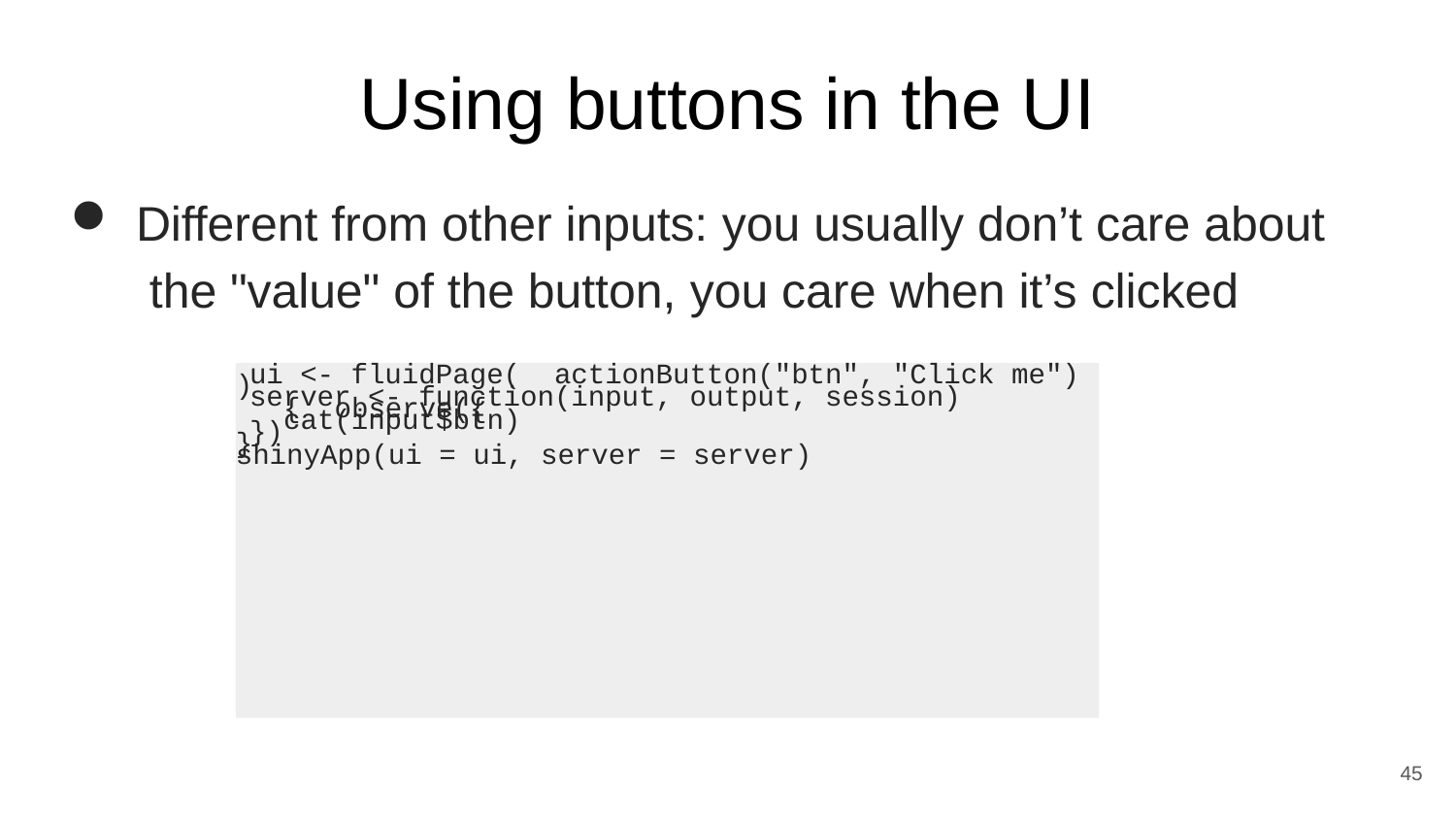

Using buttons in the UI
Different from other inputs: you usually don’t care about  the "value" of the button, you care when it’s clicked
ui <- fluidPage(  actionButton("btn", "Click me")
)
server <- function(input, output, session) {  observe({
cat(input$btn)
})
}
shinyApp(ui = ui, server = server)
45